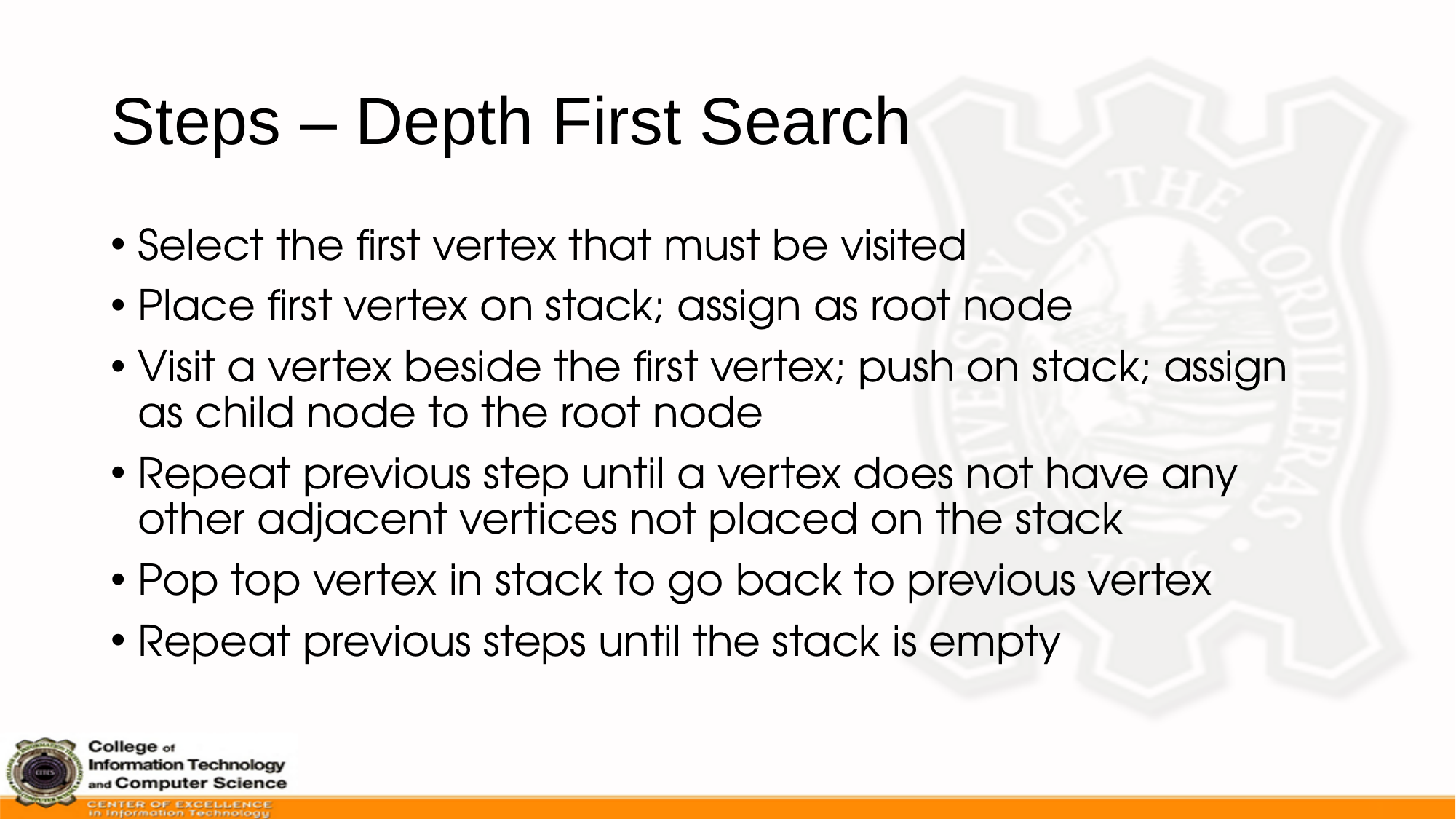

# Steps – Depth First Search
Select the first vertex that must be visited
Place first vertex on stack; assign as root node
Visit a vertex beside the first vertex; push on stack; assign as child node to the root node
Repeat previous step until a vertex does not have any other adjacent vertices not placed on the stack
Pop top vertex in stack to go back to previous vertex
Repeat previous steps until the stack is empty